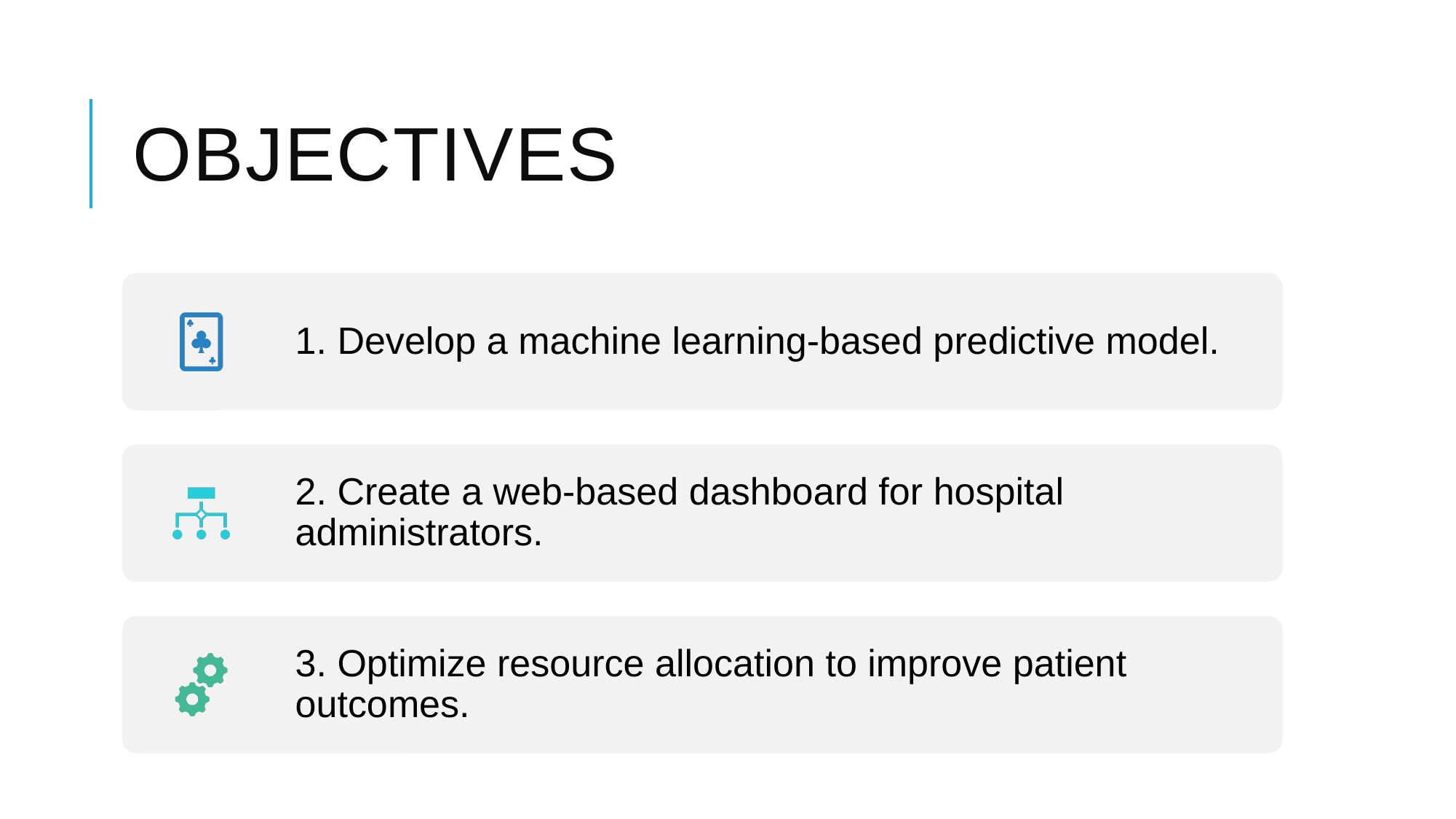

# Objectives
1. Develop a machine learning-based predictive model.
2. Create a web-based dashboard for hospital administrators.
3. Optimize resource allocation to improve patient outcomes.